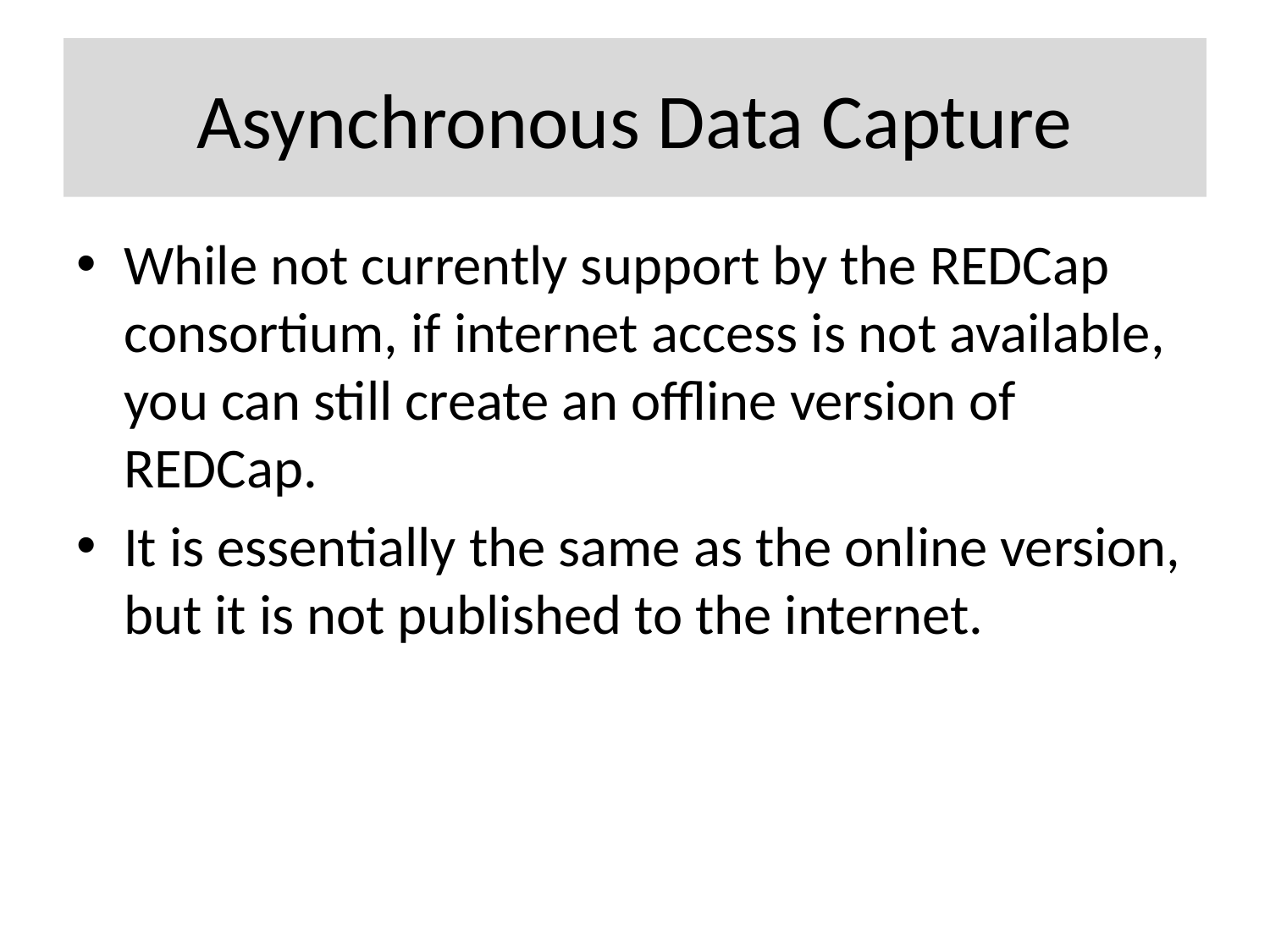

# Asynchronous Data Capture
While not currently support by the REDCap consortium, if internet access is not available, you can still create an offline version of REDCap.
It is essentially the same as the online version, but it is not published to the internet.